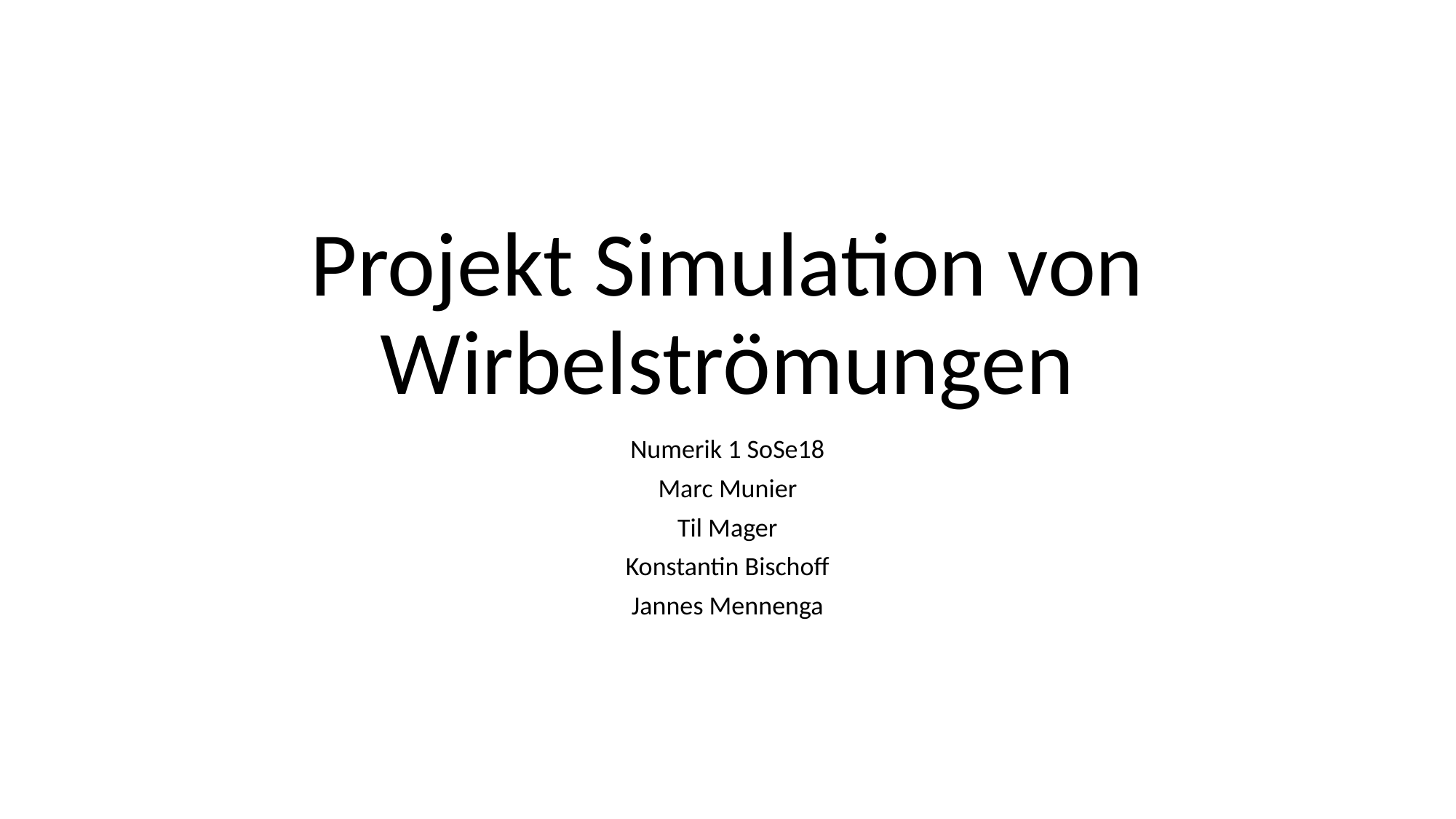

# Projekt Simulation von Wirbelströmungen
Numerik 1 SoSe18
Marc Munier
Til Mager
Konstantin Bischoff
Jannes Mennenga